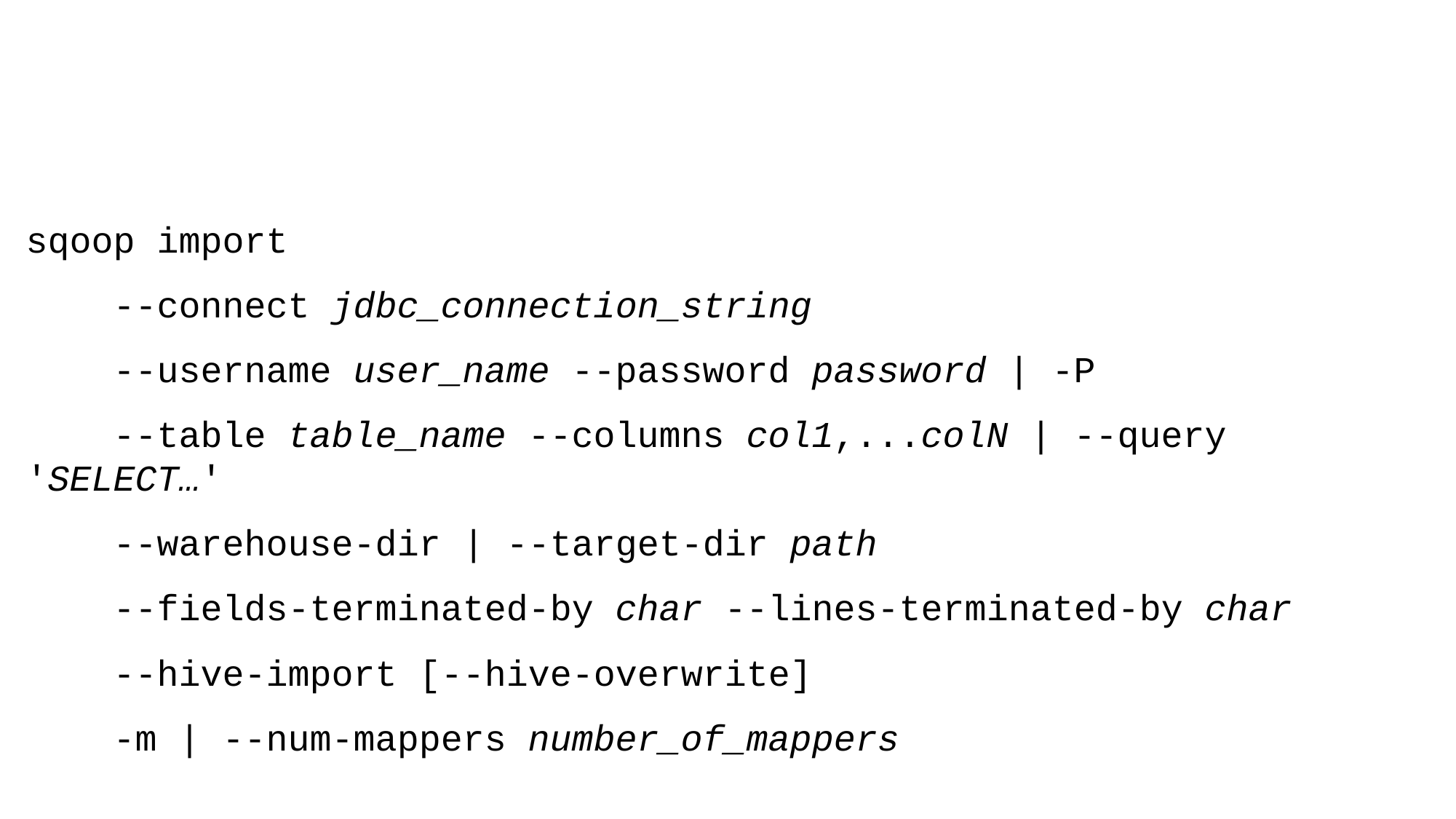

sqoop import
    --connect jdbc_connection_string
    --username user_name --password password | -P
    --table table_name --columns col1,...colN | --query 'SELECT…'
    --warehouse-dir | --target-dir path
    --fields-terminated-by char --lines-terminated-by char
    --hive-import [--hive-overwrite]
    -m | --num-mappers number_of_mappers